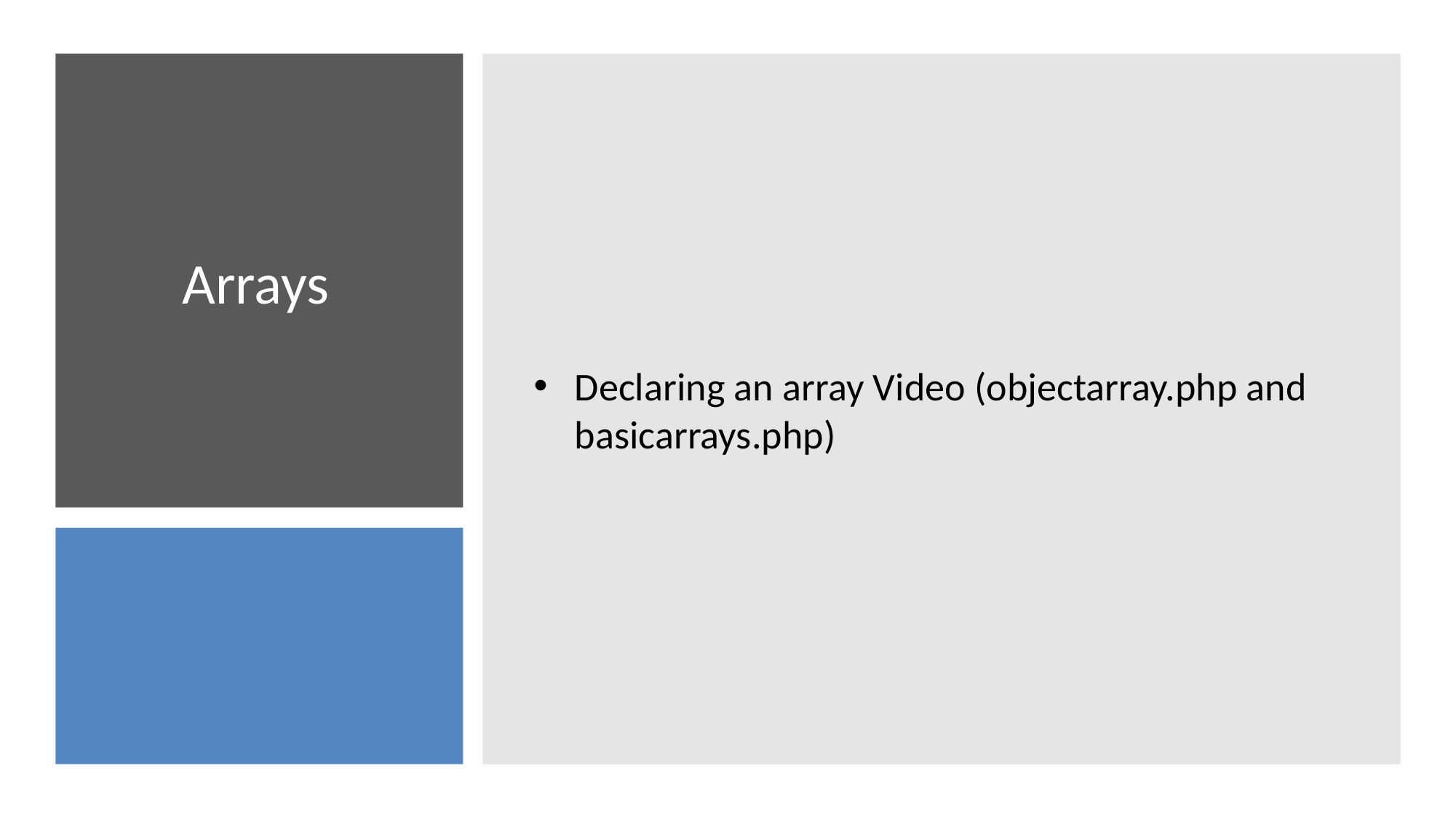

Declaring an array Video (objectarray.php and basicarrays.php)
# Arrays